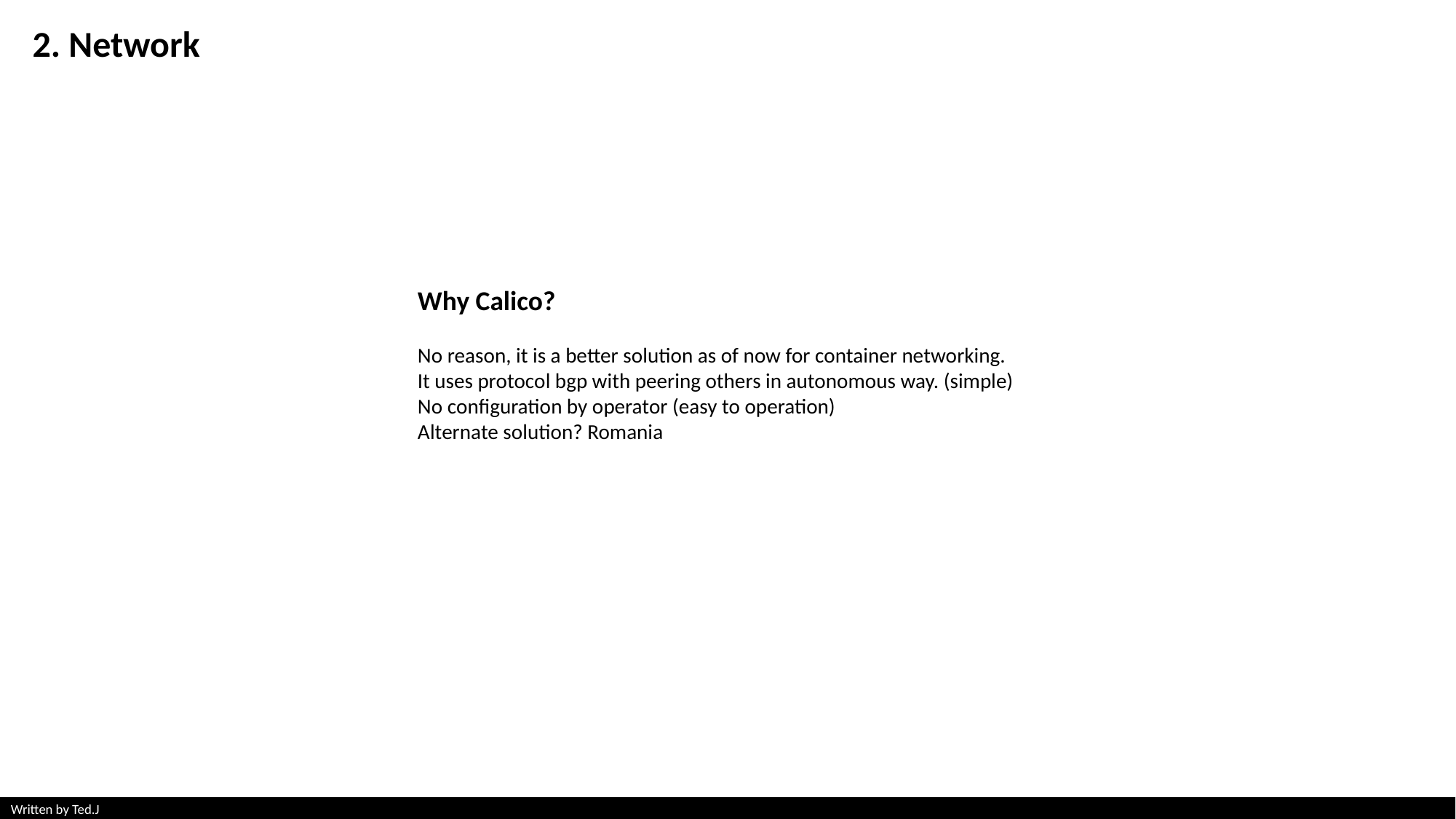

2. Network
Why Calico?

No reason, it is a better solution as of now for container networking.
It uses protocol bgp with peering others in autonomous way. (simple)
No configuration by operator (easy to operation)
Alternate solution? Romania